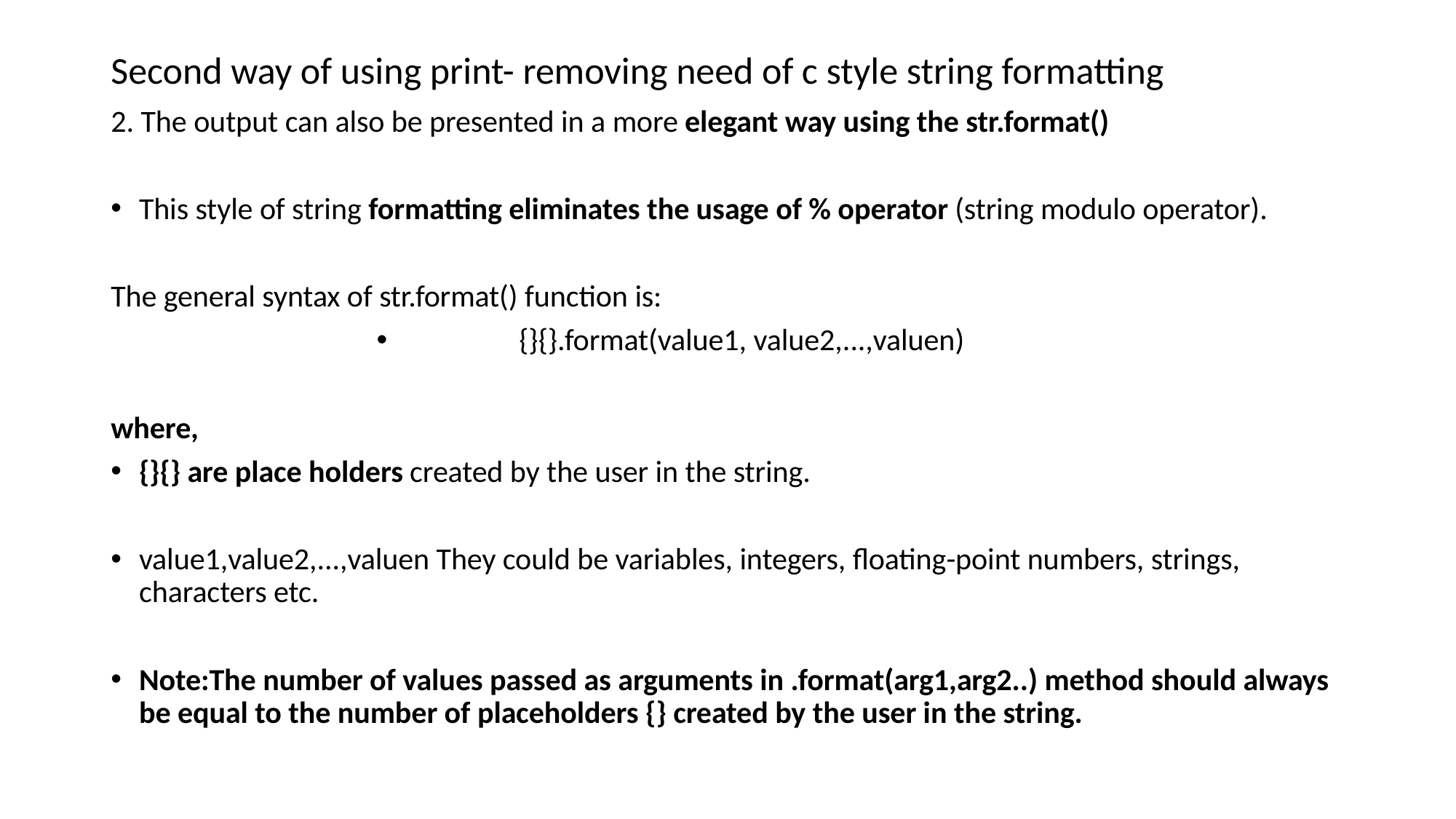

# Second way of using print- removing need of c style string formatting
2. The output can also be presented in a more elegant way using the str.format()

This style of string formatting eliminates the usage of % operator (string modulo operator).

The general syntax of str.format() function is:
{}{}.format(value1, value2,...,valuen)

where,
{}{} are place holders created by the user in the string.

value1,value2,...,valuen They could be variables, integers, floating-point numbers, strings, characters etc.

Note:The number of values passed as arguments in .format(arg1,arg2..) method should always be equal to the number of placeholders {} created by the user in the string.